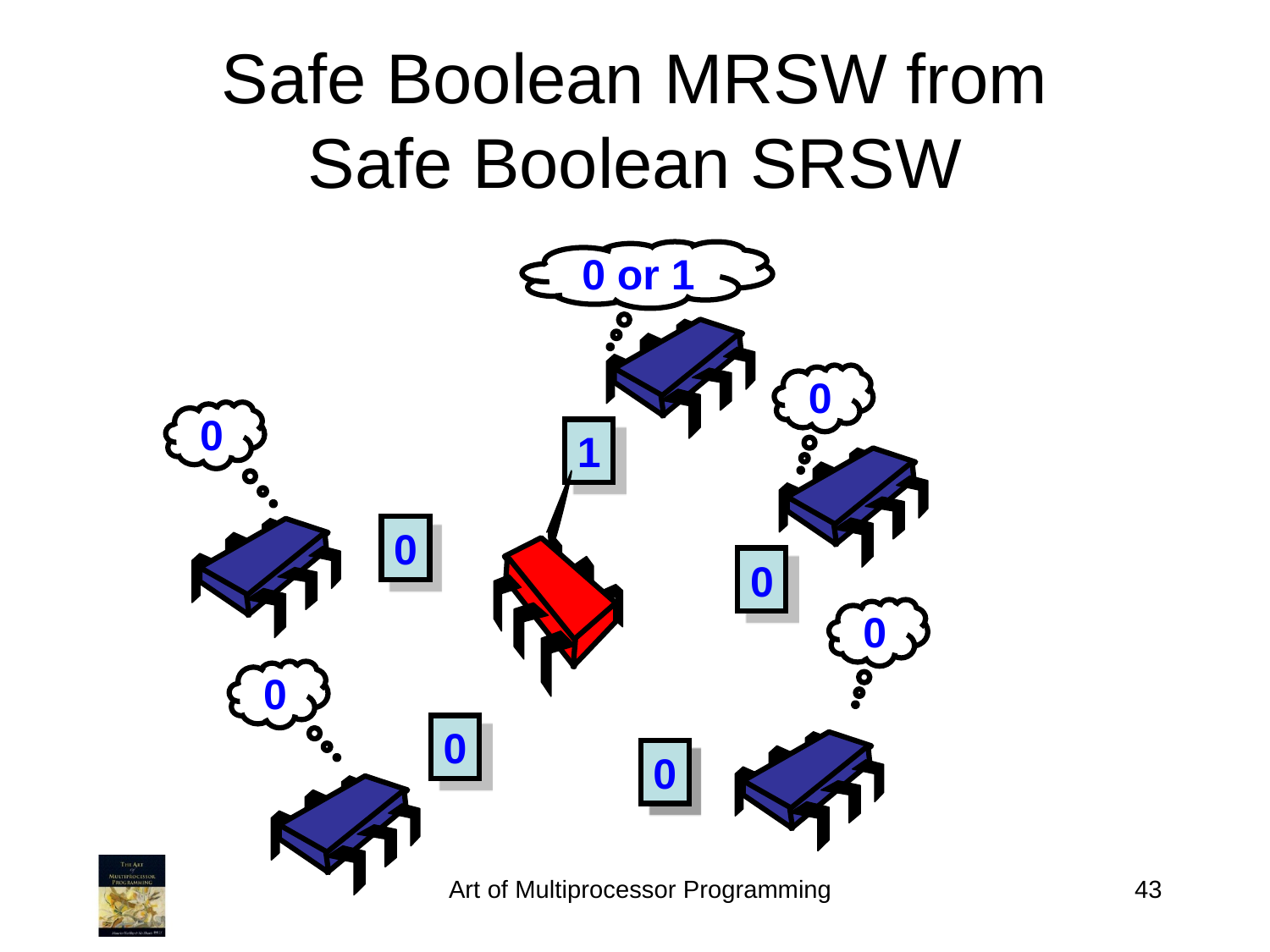

Safe Boolean MRSW from
Safe Boolean SRSW
0 or 1

0
0
1

0

0

0

0
0

0
0

Art of Multiprocessor Programming
43